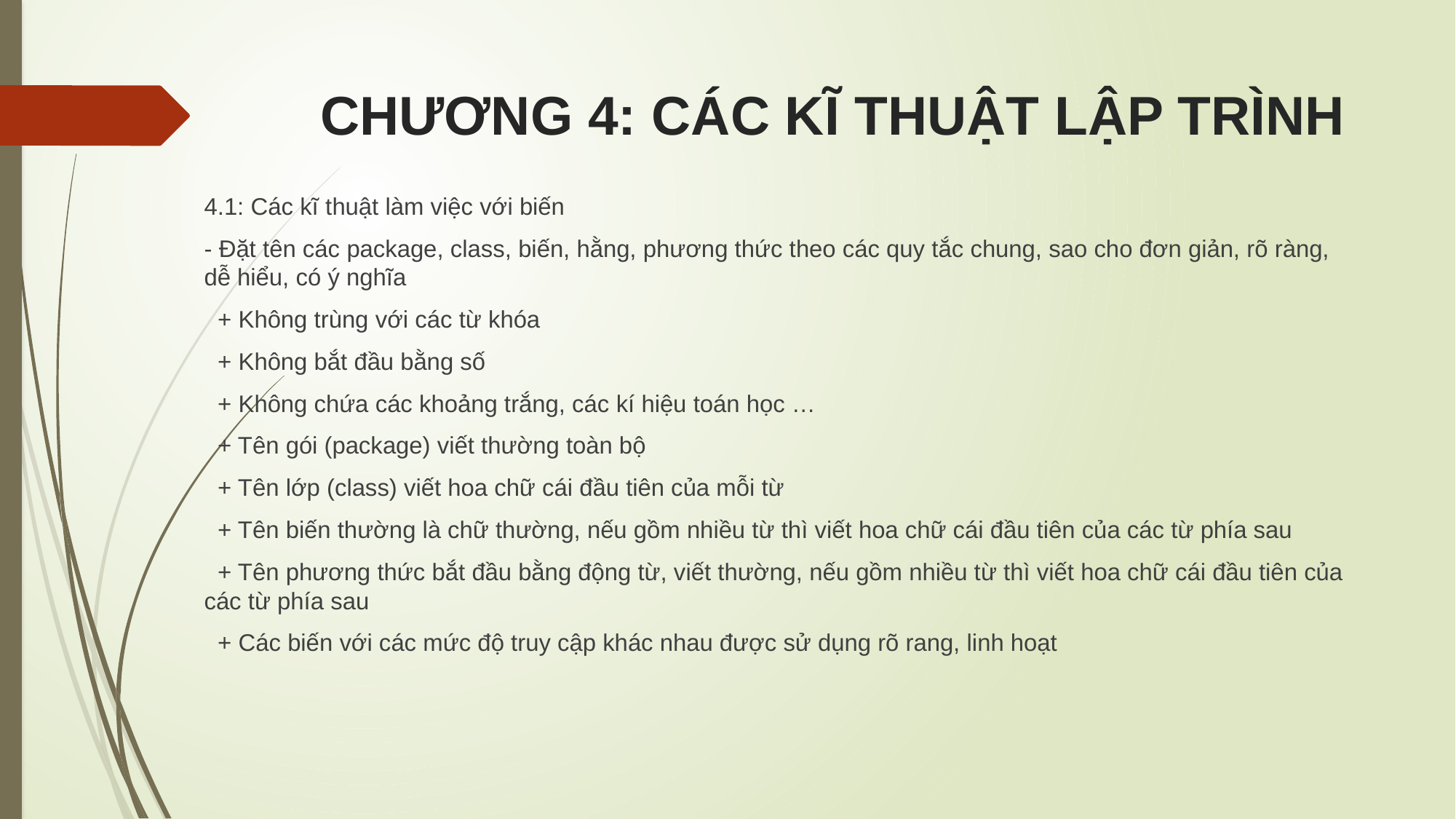

# CHƯƠNG 4: CÁC KĨ THUẬT LẬP TRÌNH
4.1: Các kĩ thuật làm việc với biến
- Đặt tên các package, class, biến, hằng, phương thức theo các quy tắc chung, sao cho đơn giản, rõ ràng, dễ hiểu, có ý nghĩa
  + Không trùng với các từ khóa
  + Không bắt đầu bằng số
  + Không chứa các khoảng trắng, các kí hiệu toán học …
  + Tên gói (package) viết thường toàn bộ
  + Tên lớp (class) viết hoa chữ cái đầu tiên của mỗi từ
  + Tên biến thường là chữ thường, nếu gồm nhiều từ thì viết hoa chữ cái đầu tiên của các từ phía sau
  + Tên phương thức bắt đầu bằng động từ, viết thường, nếu gồm nhiều từ thì viết hoa chữ cái đầu tiên của các từ phía sau
  + Các biến với các mức độ truy cập khác nhau được sử dụng rõ rang, linh hoạt